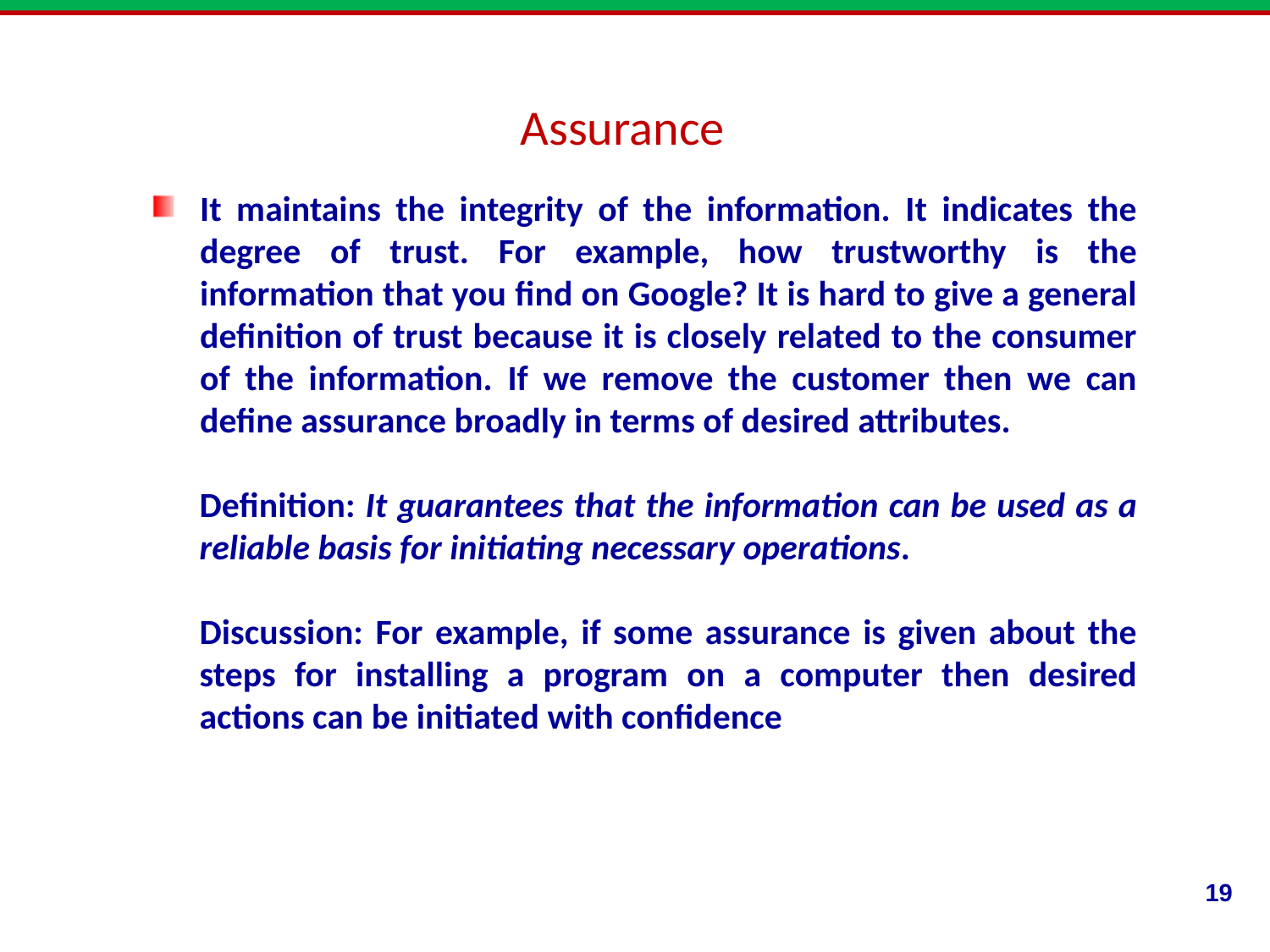

Assurance
It maintains the integrity of the information. It indicates the degree of trust. For example, how trustworthy is the information that you find on Google? It is hard to give a general definition of trust because it is closely related to the consumer of the information. If we remove the customer then we can define assurance broadly in terms of desired attributes.

Definition: It guarantees that the information can be used as a reliable basis for initiating necessary operations.

Discussion: For example, if some assurance is given about the steps for installing a program on a computer then desired actions can be initiated with confidence
19